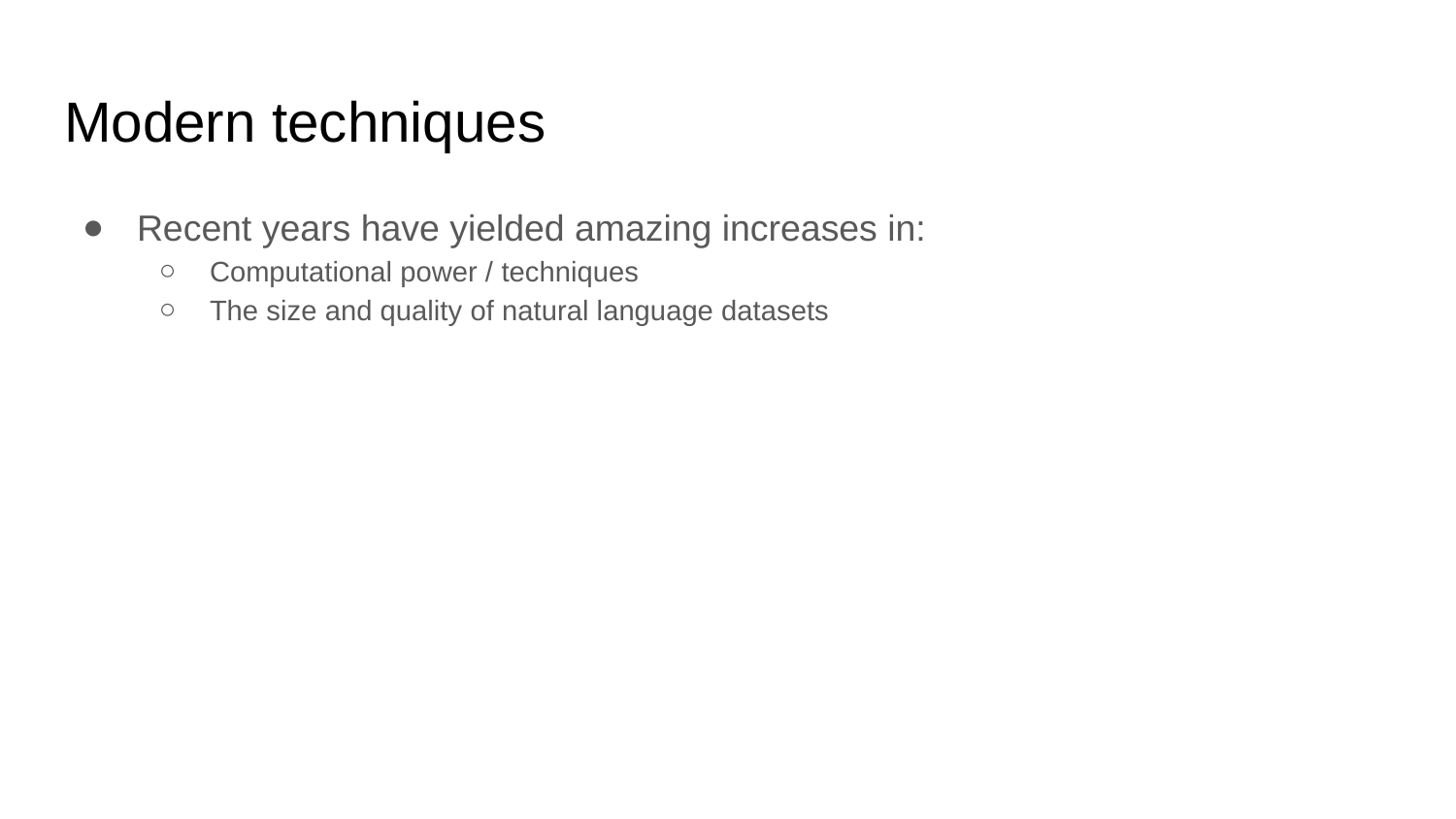

# Modern techniques
Recent years have yielded amazing increases in:
Computational power / techniques
The size and quality of natural language datasets